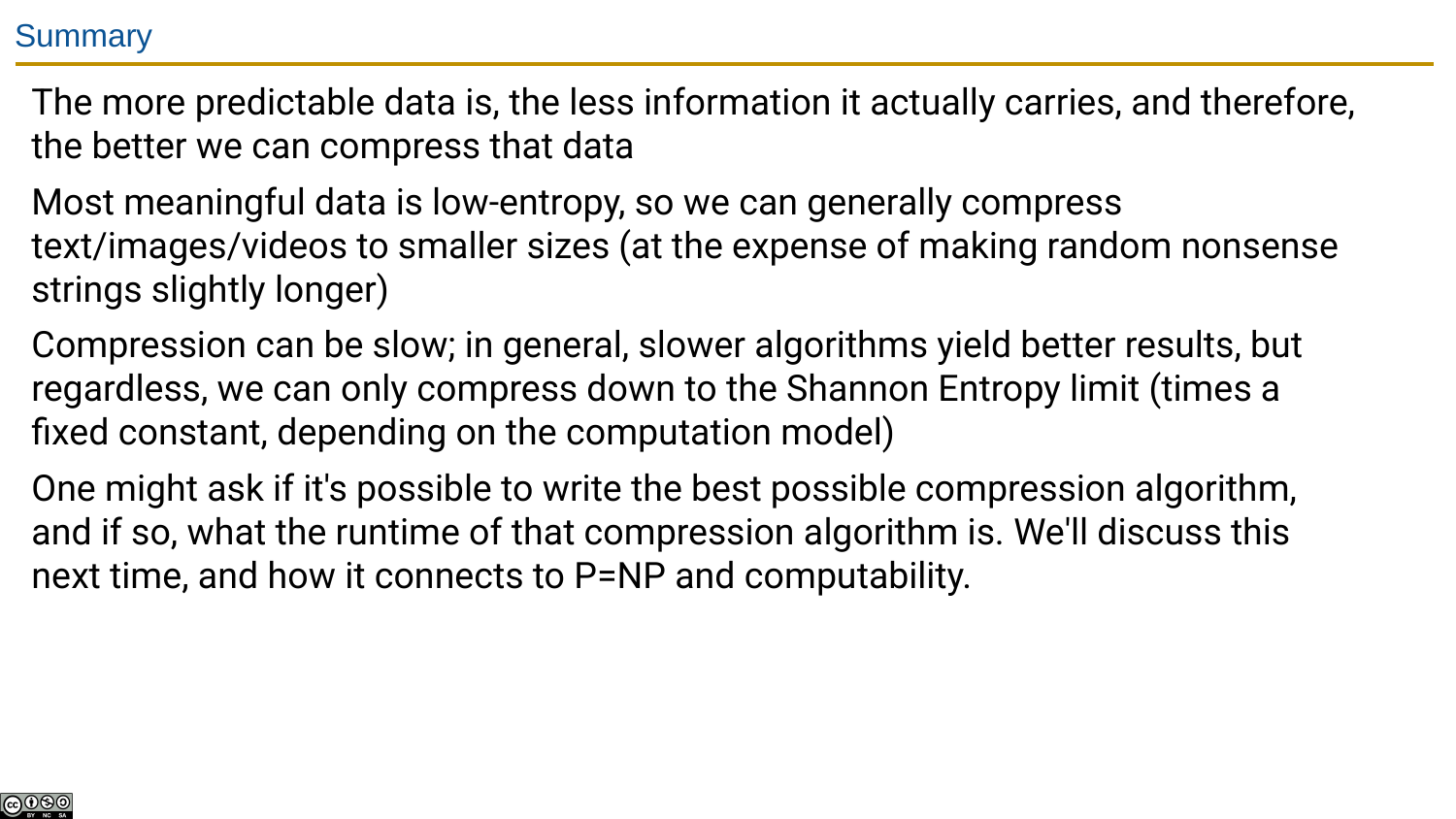

# Summary
The more predictable data is, the less information it actually carries, and therefore, the better we can compress that data
Most meaningful data is low-entropy, so we can generally compress text/images/videos to smaller sizes (at the expense of making random nonsense strings slightly longer)
Compression can be slow; in general, slower algorithms yield better results, but regardless, we can only compress down to the Shannon Entropy limit (times a fixed constant, depending on the computation model)
One might ask if it's possible to write the best possible compression algorithm, and if so, what the runtime of that compression algorithm is. We'll discuss this next time, and how it connects to P=NP and computability.